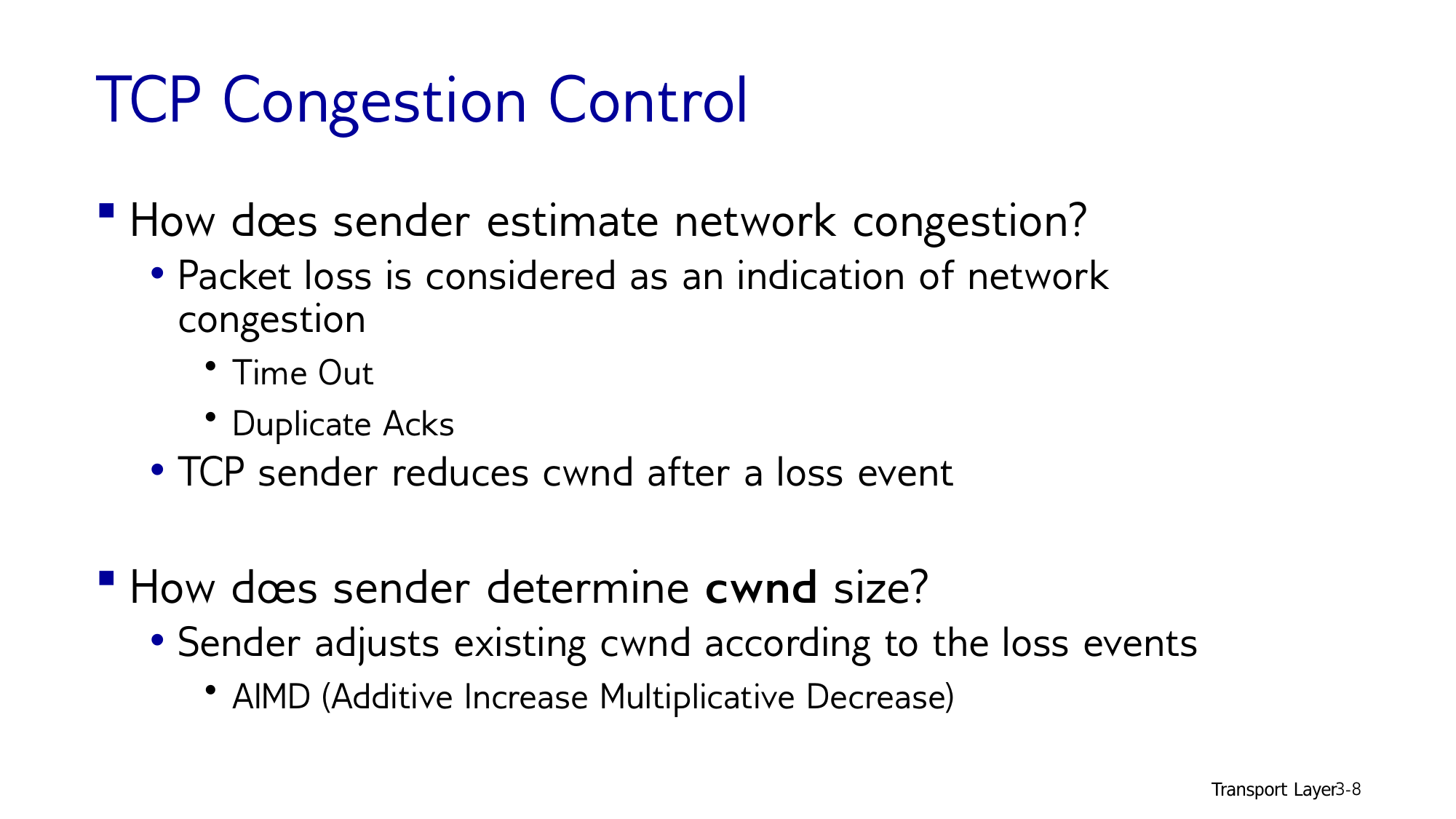

# TCP Congestion Control
How does sender estimate network congestion?
Packet loss is considered as an indication of network congestion
Time Out
Duplicate Acks
TCP sender reduces cwnd after a loss event

How does sender determine cwnd size?
Sender adjusts existing cwnd according to the loss events
AIMD (Additive Increase Multiplicative Decrease)
Transport Layer
3-8